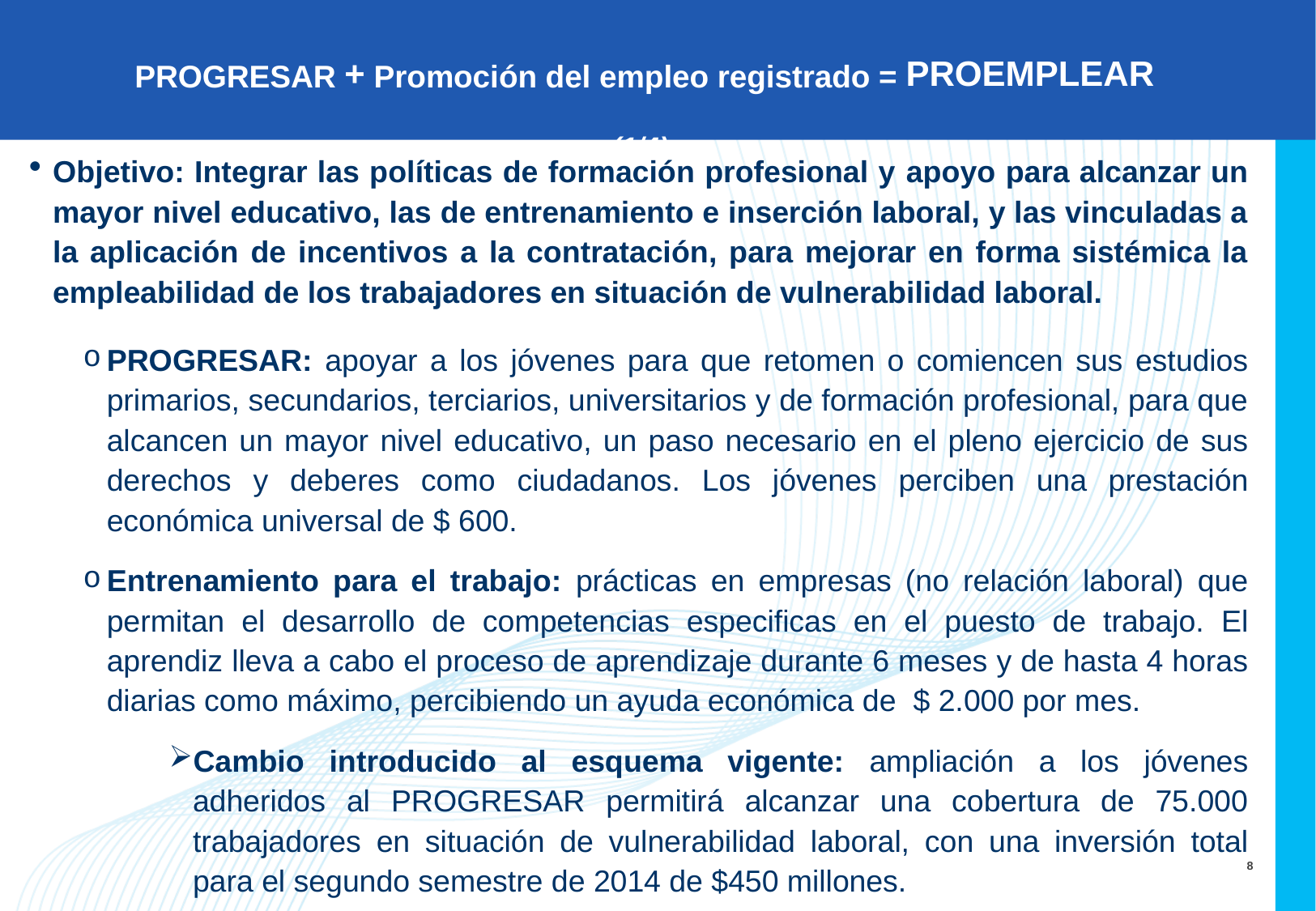

PROGRESAR + Promoción del empleo registrado = PROEMPLEAR
(1/4)
Objetivo: Integrar las políticas de formación profesional y apoyo para alcanzar un mayor nivel educativo, las de entrenamiento e inserción laboral, y las vinculadas a la aplicación de incentivos a la contratación, para mejorar en forma sistémica la empleabilidad de los trabajadores en situación de vulnerabilidad laboral.

PROGRESAR: apoyar a los jóvenes para que retomen o comiencen sus estudios primarios, secundarios, terciarios, universitarios y de formación profesional, para que alcancen un mayor nivel educativo, un paso necesario en el pleno ejercicio de sus derechos y deberes como ciudadanos. Los jóvenes perciben una prestación económica universal de $ 600.
Entrenamiento para el trabajo: prácticas en empresas (no relación laboral) que permitan el desarrollo de competencias especificas en el puesto de trabajo. El aprendiz lleva a cabo el proceso de aprendizaje durante 6 meses y de hasta 4 horas diarias como máximo, percibiendo un ayuda económica de  $ 2.000 por mes.
Cambio introducido al esquema vigente: ampliación a los jóvenes adheridos al PROGRESAR permitirá alcanzar una cobertura de 75.000 trabajadores en situación de vulnerabilidad laboral, con una inversión total para el segundo semestre de 2014 de $450 millones.